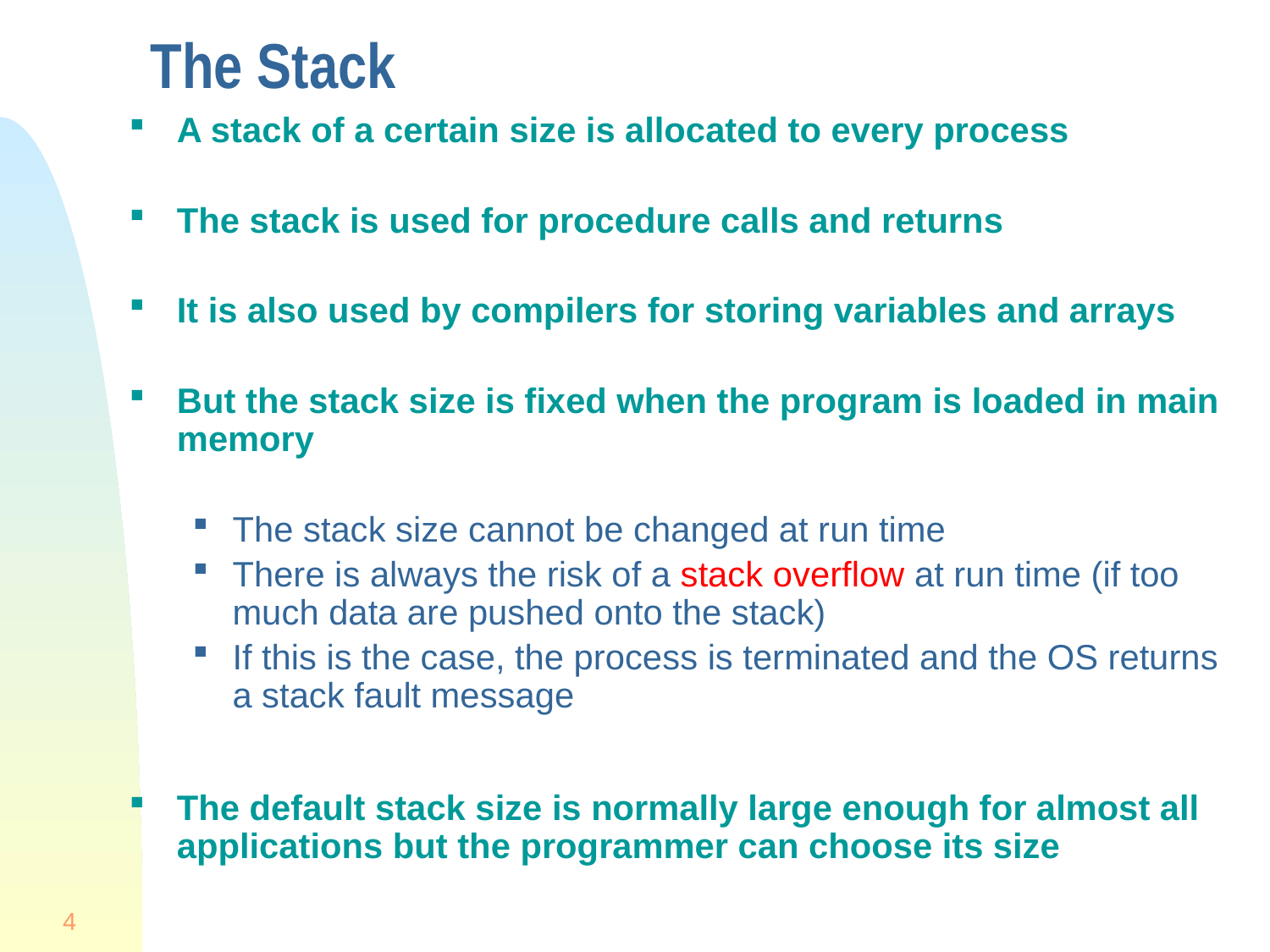

# The Stack
A stack of a certain size is allocated to every process

The stack is used for procedure calls and returns

It is also used by compilers for storing variables and arrays

But the stack size is fixed when the program is loaded in main memory

The stack size cannot be changed at run time
There is always the risk of a stack overflow at run time (if too much data are pushed onto the stack)
If this is the case, the process is terminated and the OS returns a stack fault message

The default stack size is normally large enough for almost all applications but the programmer can choose its size
4